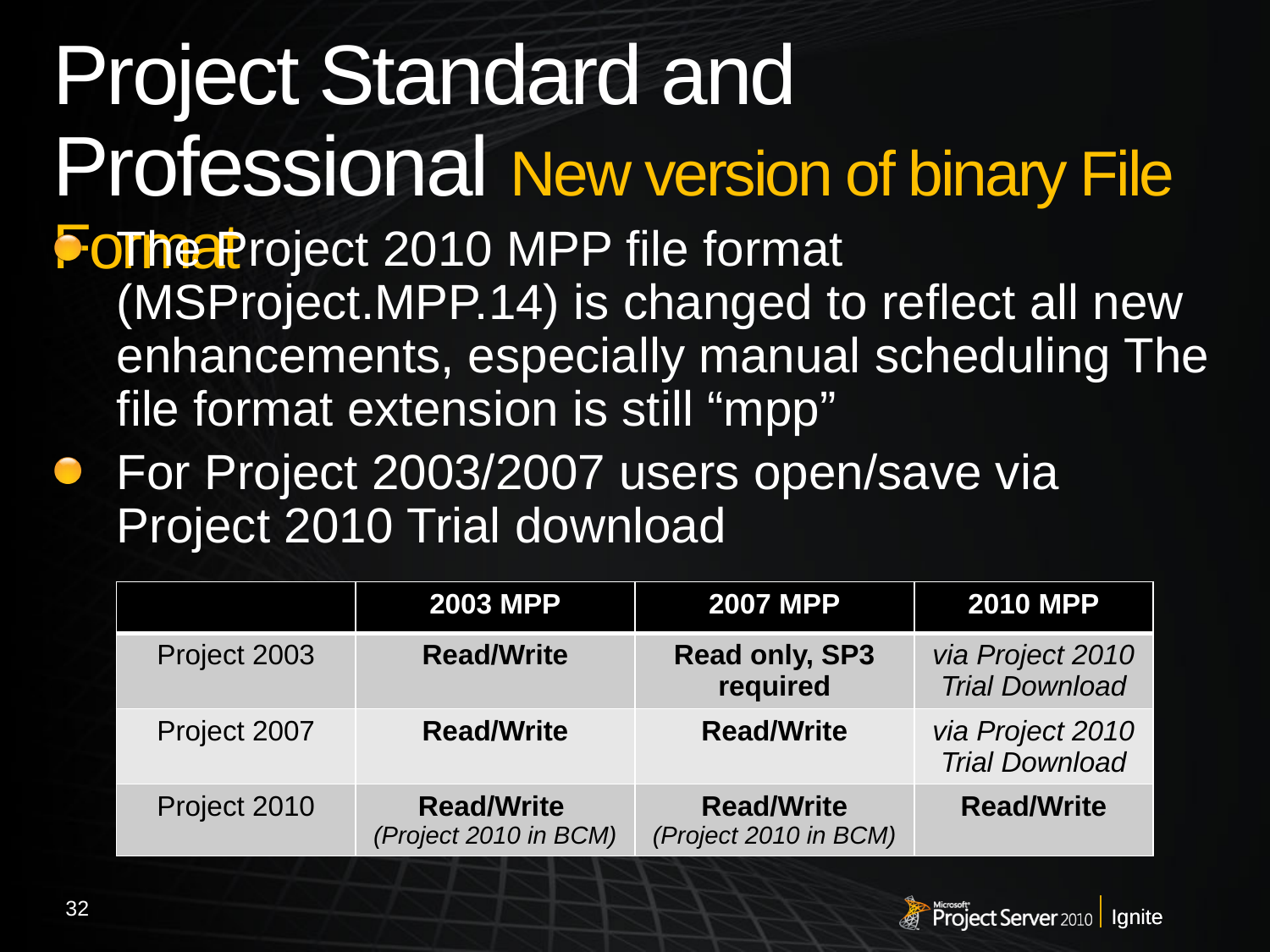

# Project Standard and Professional New version of binary File Format
The Project 2010 MPP file format (MSProject.MPP.14) is changed to reflect all new enhancements, especially manual scheduling The file format extension is still “mpp”
For Project 2003/2007 users open/save via Project 2010 Trial download
|  | 2003 MPP | 2007 MPP | 2010 MPP |
| --- | --- | --- | --- |
| Project 2003 | Read/Write | Read only, SP3 required | via Project 2010 Trial Download |
| Project 2007 | Read/Write | Read/Write | via Project 2010 Trial Download |
| Project 2010 | Read/Write (Project 2010 in BCM) | Read/Write (Project 2010 in BCM) | Read/Write |
32